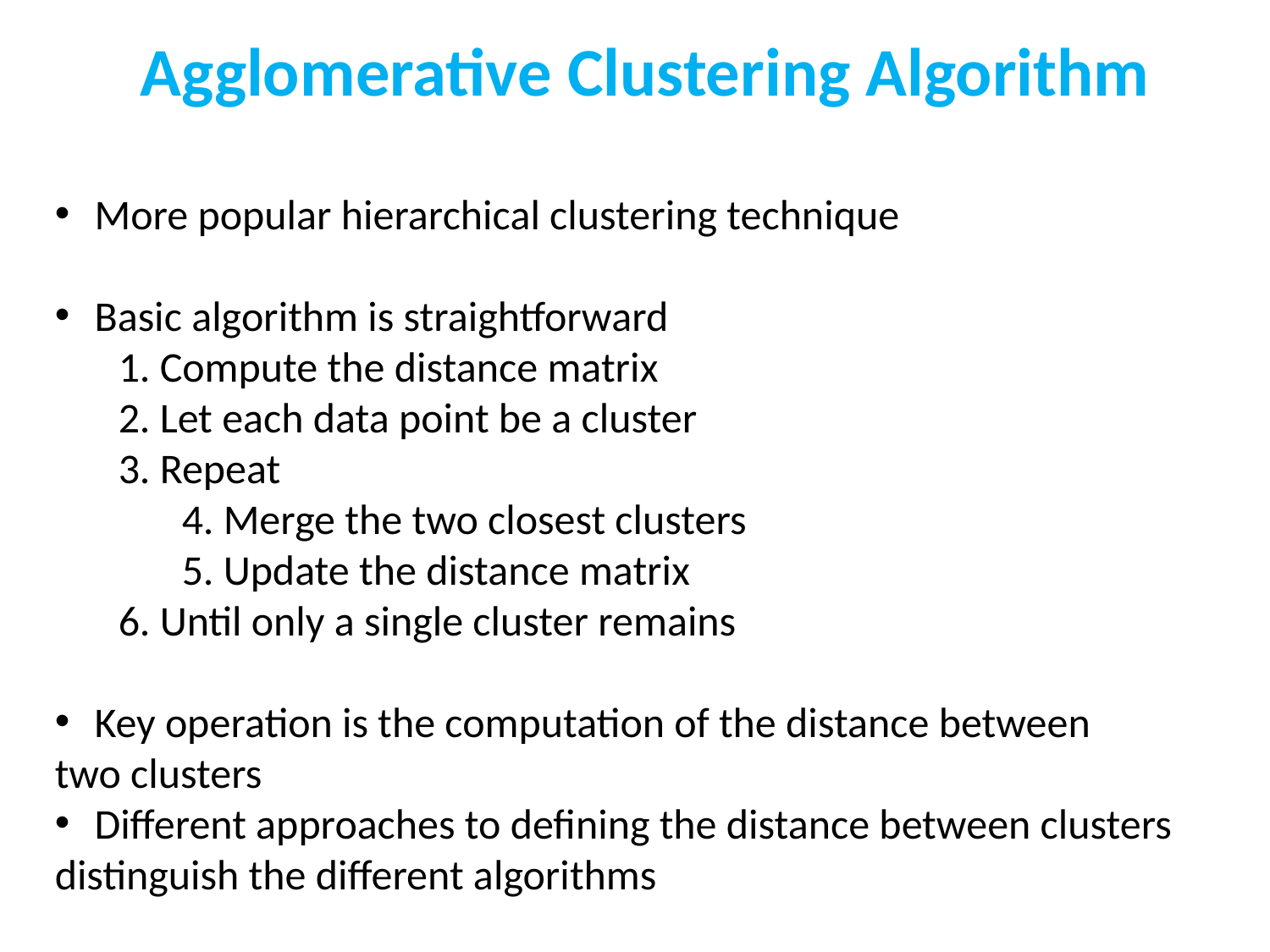

# Agglomerative Clustering Algorithm
More popular hierarchical clustering technique

Basic algorithm is straightforward
1. Compute the distance matrix
2. Let each data point be a cluster
3. Repeat
4. Merge the two closest clusters
5. Update the distance matrix
6. Until only a single cluster remains

Key operation is the computation of the distance between
two clusters
Different approaches to defining the distance between clusters
distinguish the different algorithms